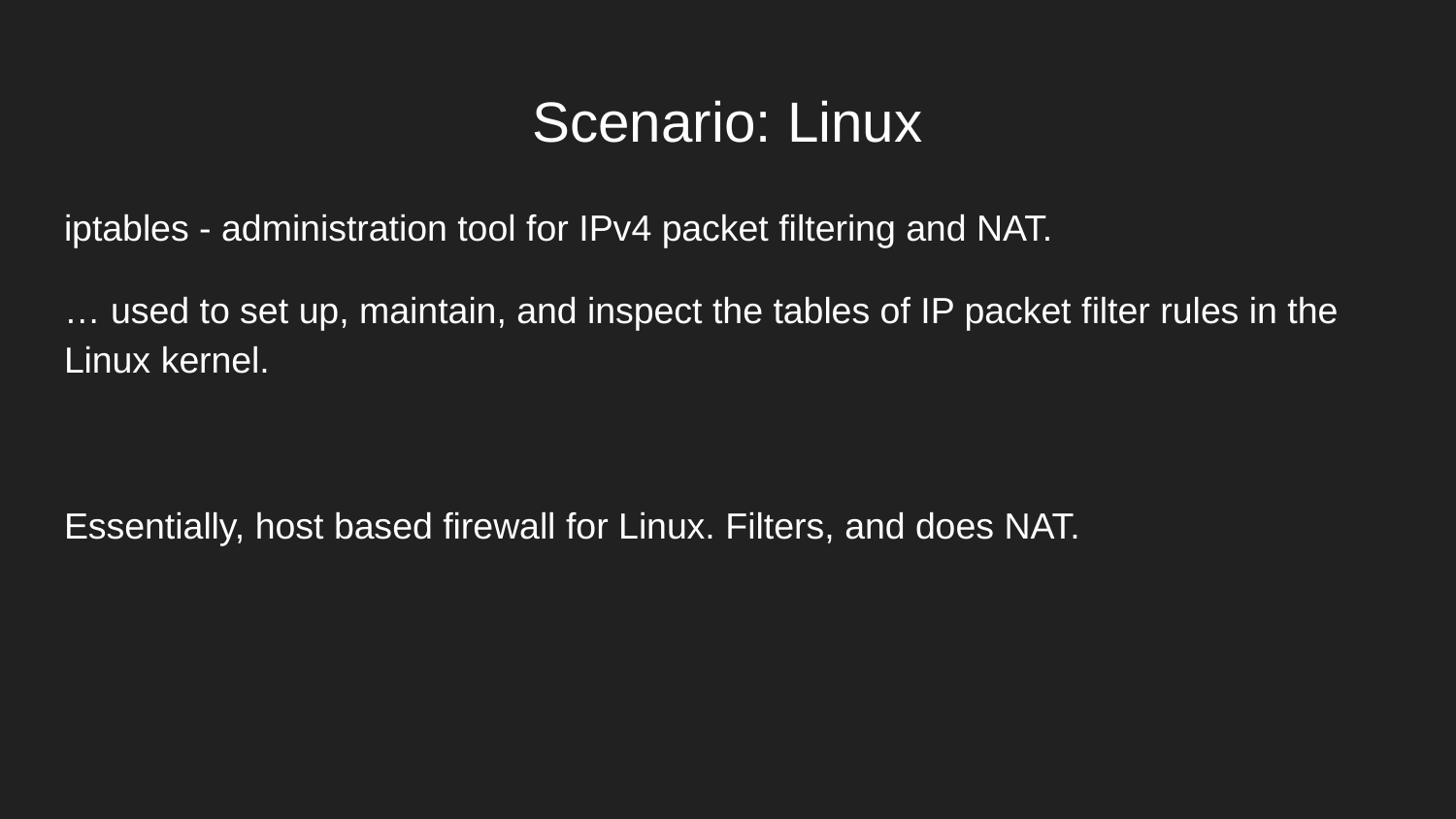

# Scenario: Linux
iptables - administration tool for IPv4 packet filtering and NAT.
… used to set up, maintain, and inspect the tables of IP packet filter rules in the Linux kernel.

Essentially, host based firewall for Linux. Filters, and does NAT.